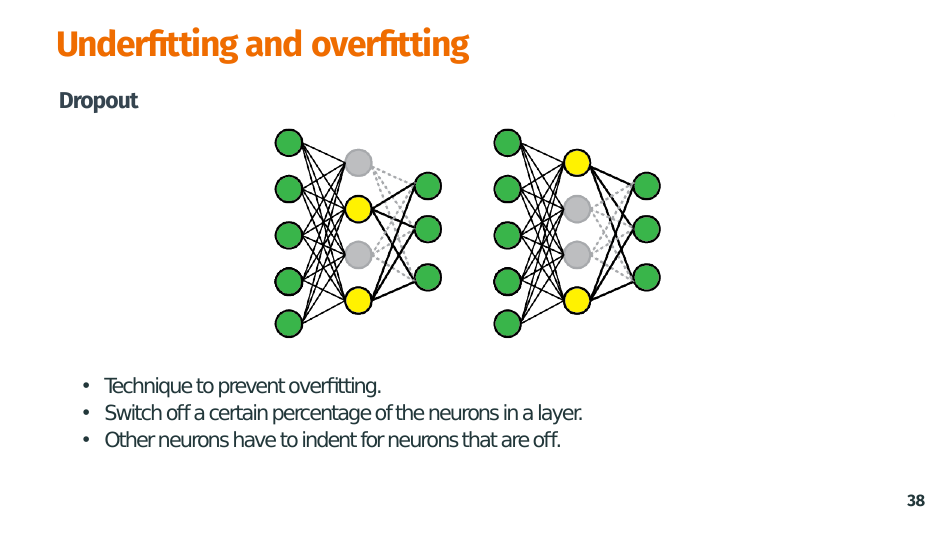

# Underfitting and overfitting
Dropout

Technique to prevent overfitting.
Switch off a certain percentage of the neurons in a layer.
Other neurons have to indent for neurons that are off.
38